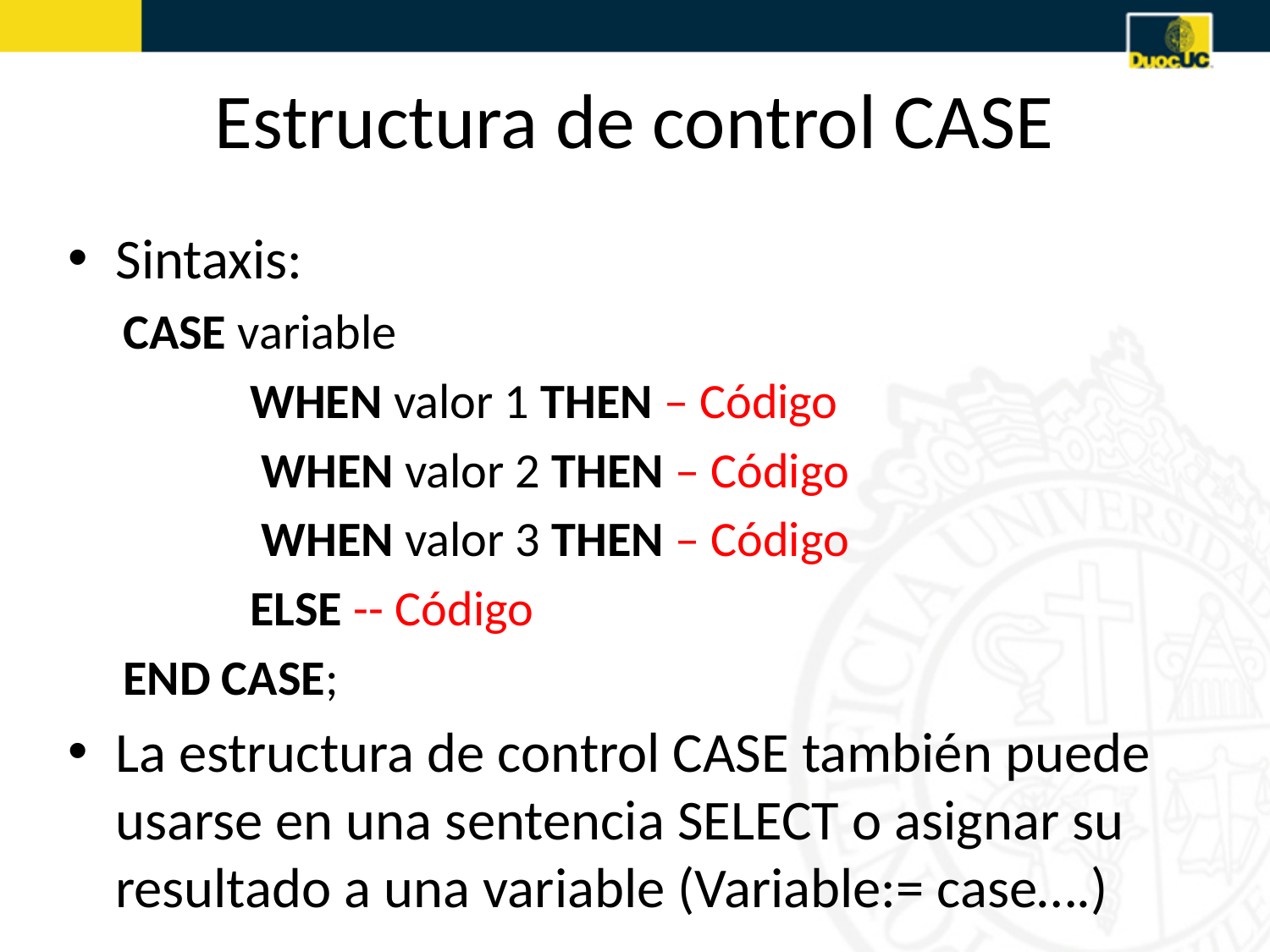

# Estructura de control CASE
Sintaxis:
CASE variable
	WHEN valor 1 THEN – Código
	 WHEN valor 2 THEN – Código
	 WHEN valor 3 THEN – Código
	ELSE -- Código
END CASE;
La estructura de control CASE también puede usarse en una sentencia SELECT o asignar su resultado a una variable (Variable:= case….)